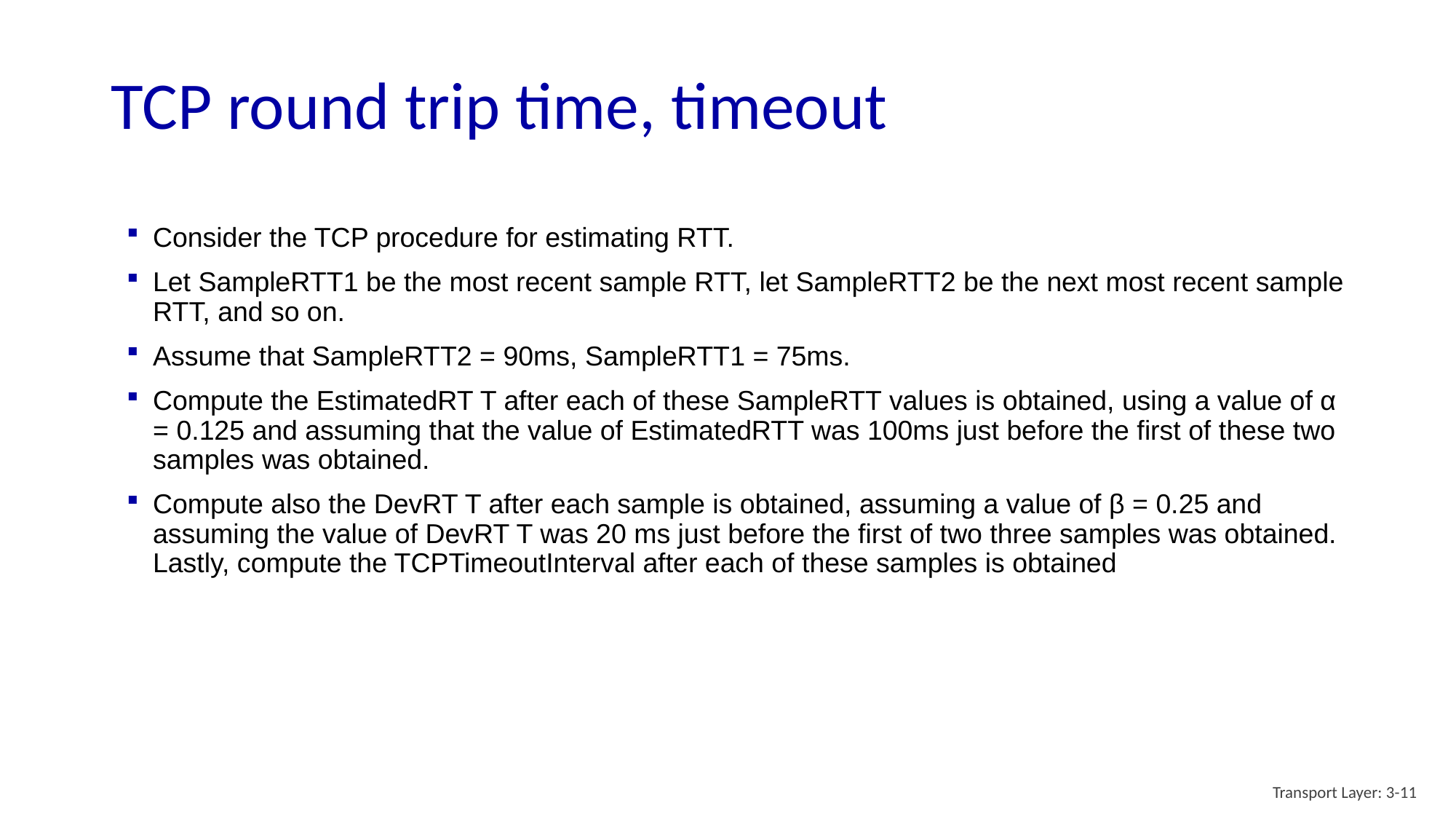

# TCP round trip time, timeout
Consider the TCP procedure for estimating RTT.
Let SampleRTT1 be the most recent sample RTT, let SampleRTT2 be the next most recent sample RTT, and so on.
Assume that SampleRTT2 = 90ms, SampleRTT1 = 75ms.
Compute the EstimatedRT T after each of these SampleRTT values is obtained, using a value of α = 0.125 and assuming that the value of EstimatedRTT was 100ms just before the first of these two samples was obtained.
Compute also the DevRT T after each sample is obtained, assuming a value of β = 0.25 and assuming the value of DevRT T was 20 ms just before the first of two three samples was obtained. Lastly, compute the TCPTimeoutInterval after each of these samples is obtained
Transport Layer: 3-11